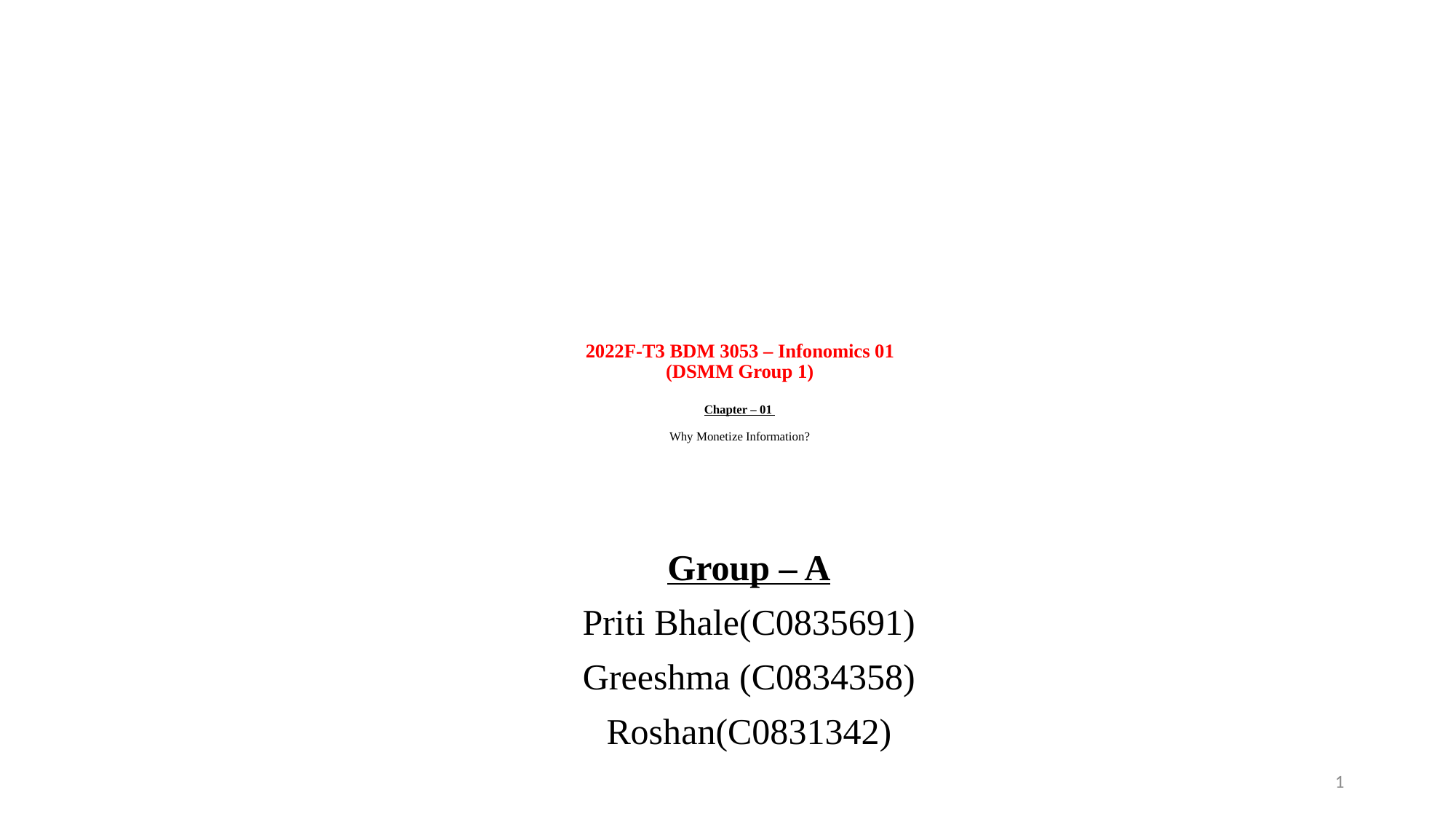

# 2022F-T3 BDM 3053 – Infonomics 01 (DSMM Group 1) Chapter – 01 Why Monetize Information?
Group – A
Priti Bhale(C0835691)
Greeshma (C0834358)
Roshan(C0831342)
1